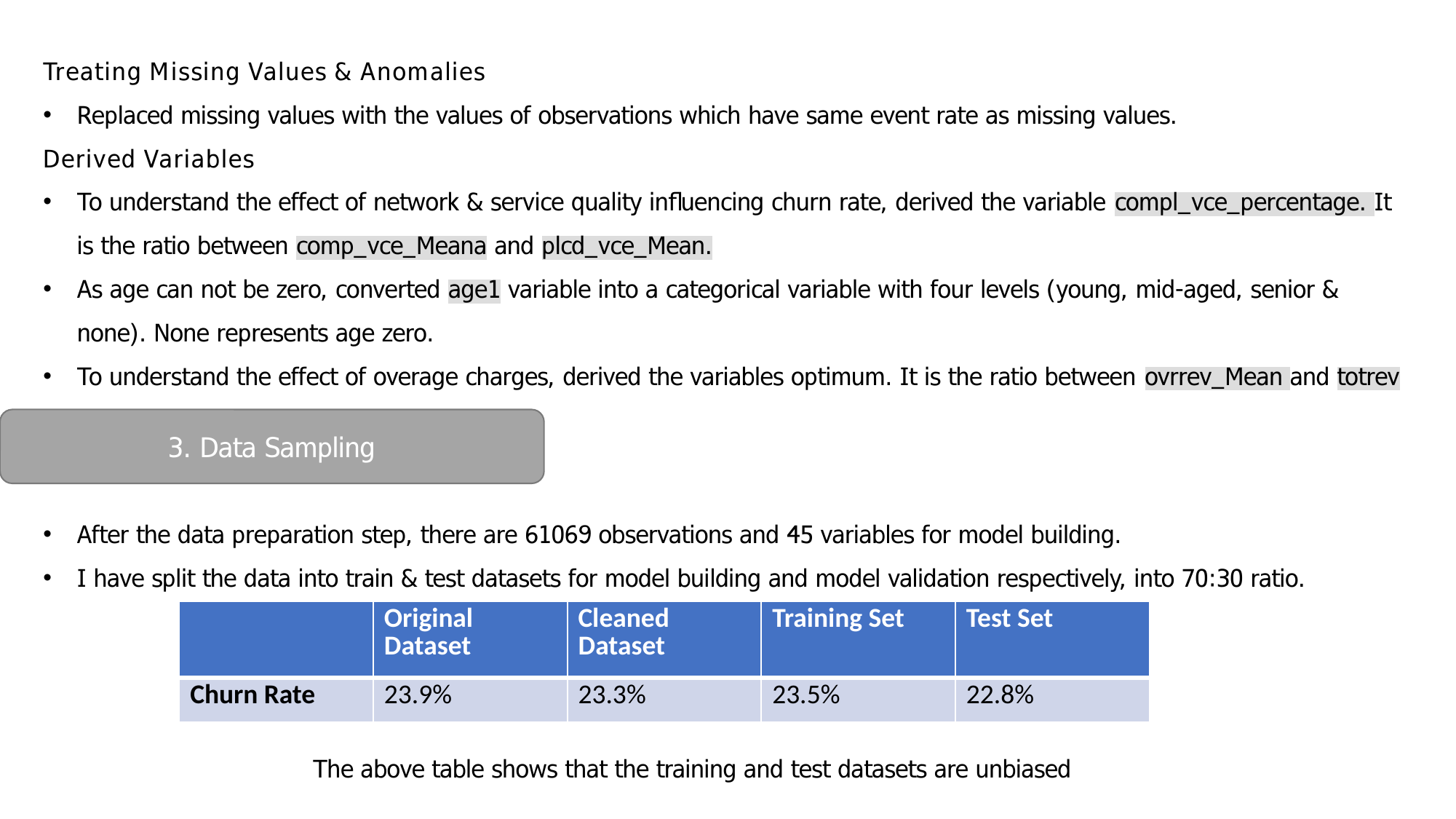

Treating Missing Values & Anomalies
Replaced missing values with the values of observations which have same event rate as missing values.
Derived Variables
To understand the effect of network & service quality influencing churn rate, derived the variable compl_vce_percentage. It  is the ratio between comp_vce_Meana and plcd_vce_Mean.
As age can not be zero, converted age1 variable into a categorical variable with four levels (young, mid-aged, senior & none). None represents age zero.
To understand the effect of overage charges, derived the variables optimum. It is the ratio between ovrrev_Mean and totrev
3. Data Sampling
After the data preparation step, there are 61069 observations and 45 variables for model building.
I have split the data into train & test datasets for model building and model validation respectively, into 70:30 ratio.
|  | Original Dataset | Cleaned Dataset | Training Set | Test Set |
| --- | --- | --- | --- | --- |
| Churn Rate | 23.9% | 23.3% | 23.5% | 22.8% |
The above table shows that the training and test datasets are unbiased